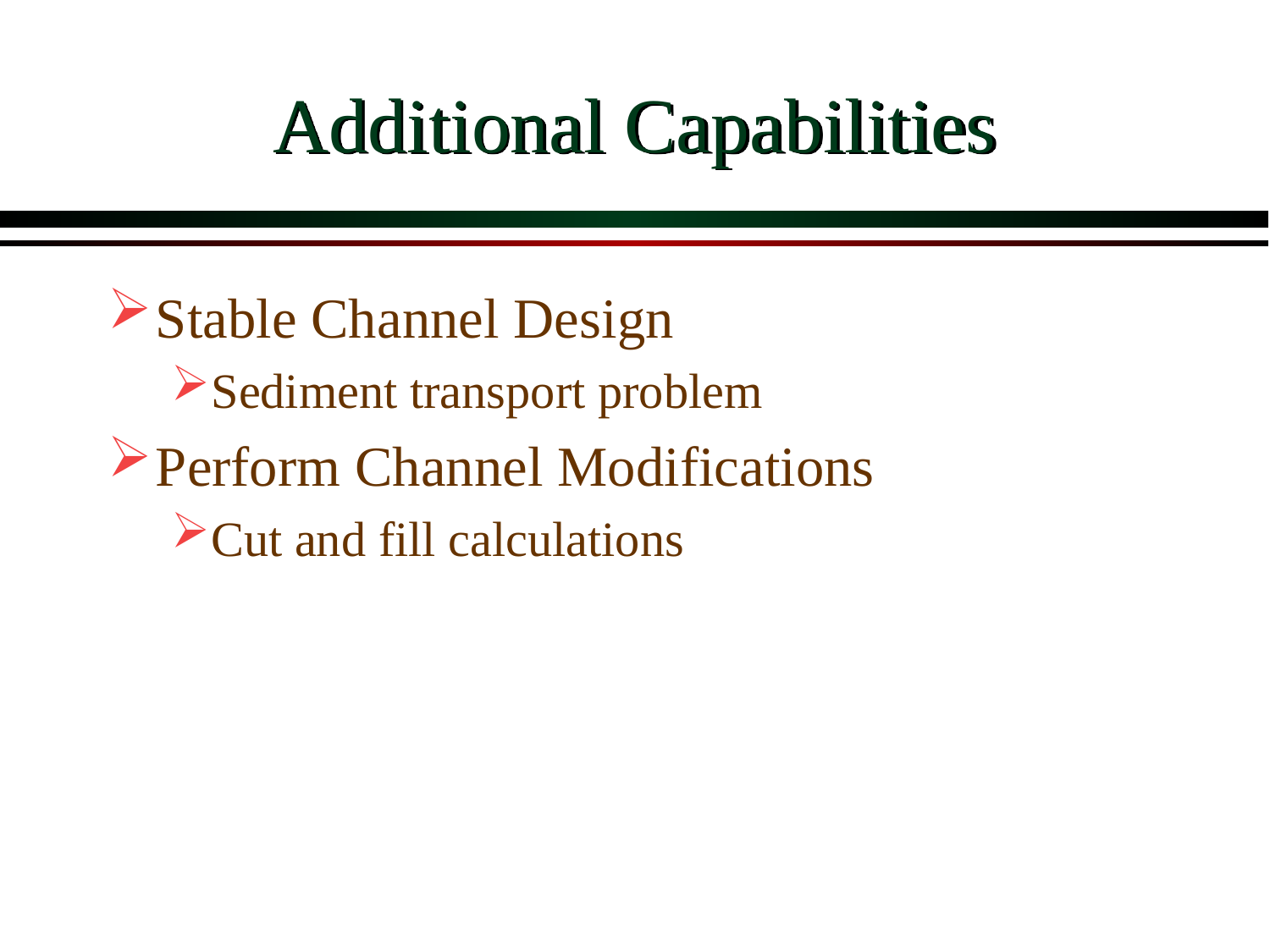

# Additional Capabilities
Stable Channel Design
Sediment transport problem
Perform Channel Modifications
Cut and fill calculations